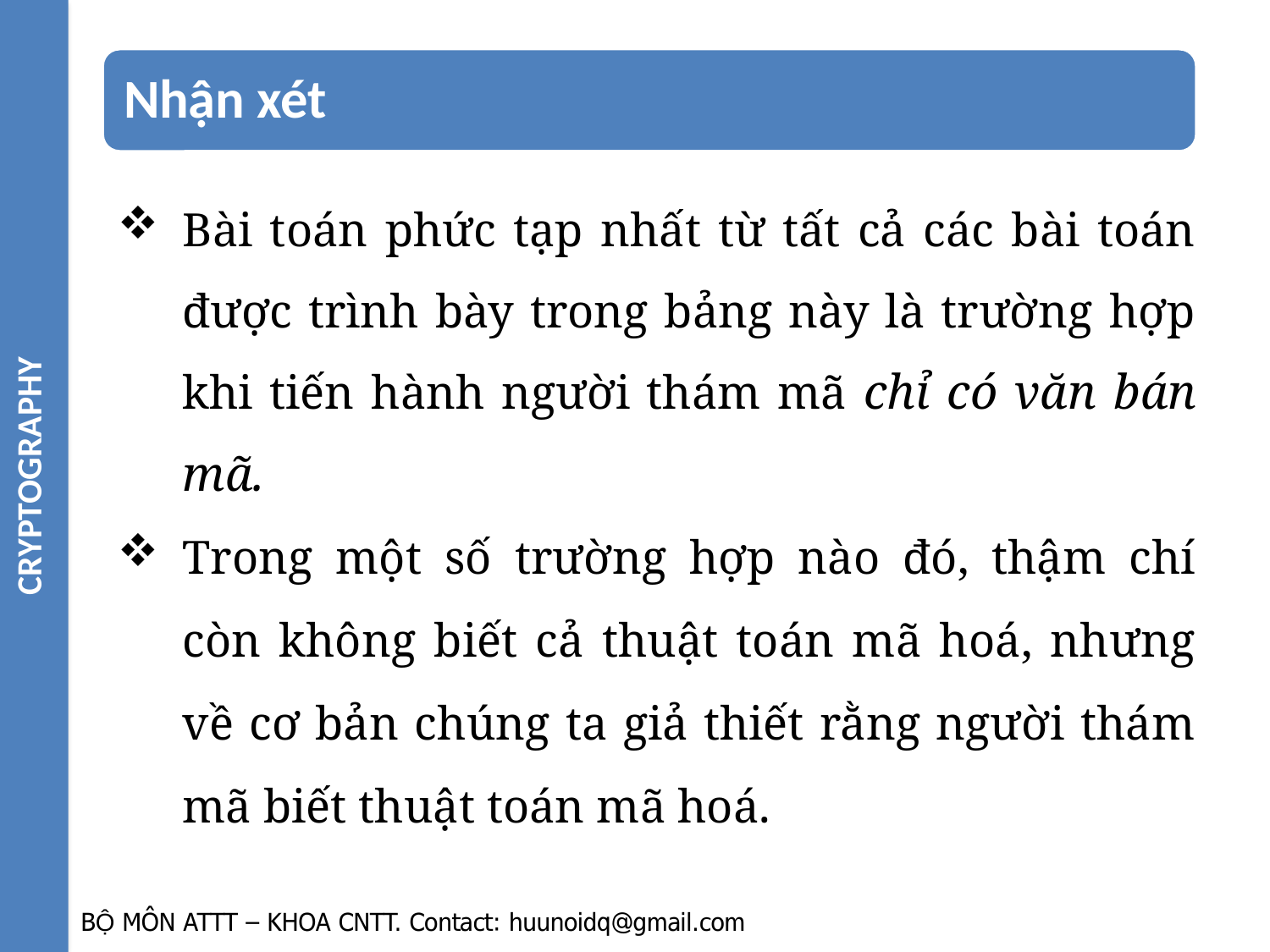

CRYPTOGRAPHY
Nhận xét
Bài toán phức tạp nhất từ tất cả các bài toán được trình bày trong bảng này là trường hợp khi tiến hành người thám mã chỉ có văn bán mã.
Trong một số trường hợp nào đó, thậm chí còn không biết cả thuật toán mã hoá, nhưng về cơ bản chúng ta giả thiết rằng người thám mã biết thuật toán mã hoá.
BỘ MÔN ATTT – KHOA CNTT. Contact: huunoidq@gmail.com